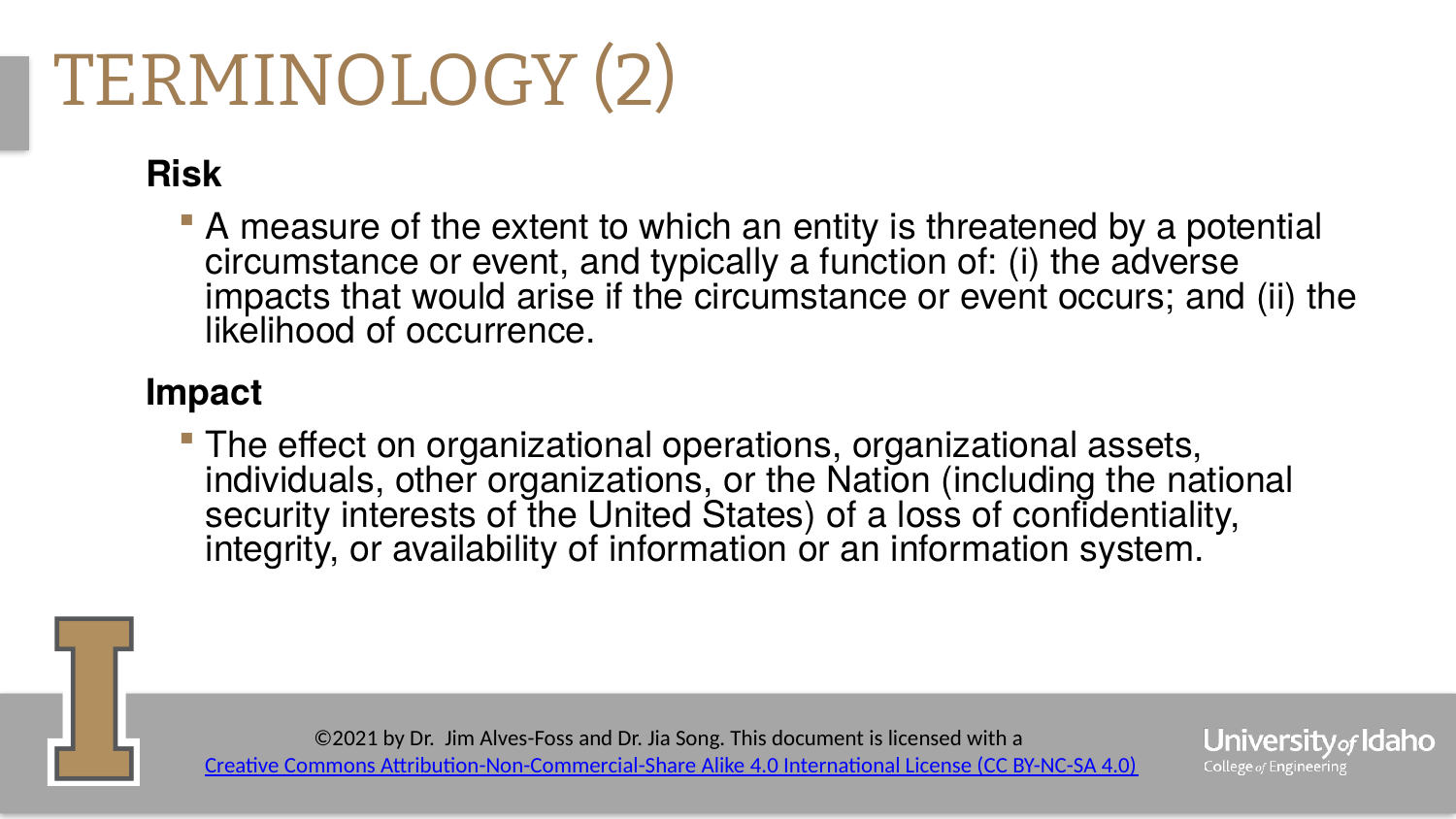

# Terminology (2)
Risk
A measure of the extent to which an entity is threatened by a potential circumstance or event, and typically a function of: (i) the adverse impacts that would arise if the circumstance or event occurs; and (ii) the likelihood of occurrence.
Impact
The effect on organizational operations, organizational assets, individuals, other organizations, or the Nation (including the national security interests of the United States) of a loss of confidentiality, integrity, or availability of information or an information system.